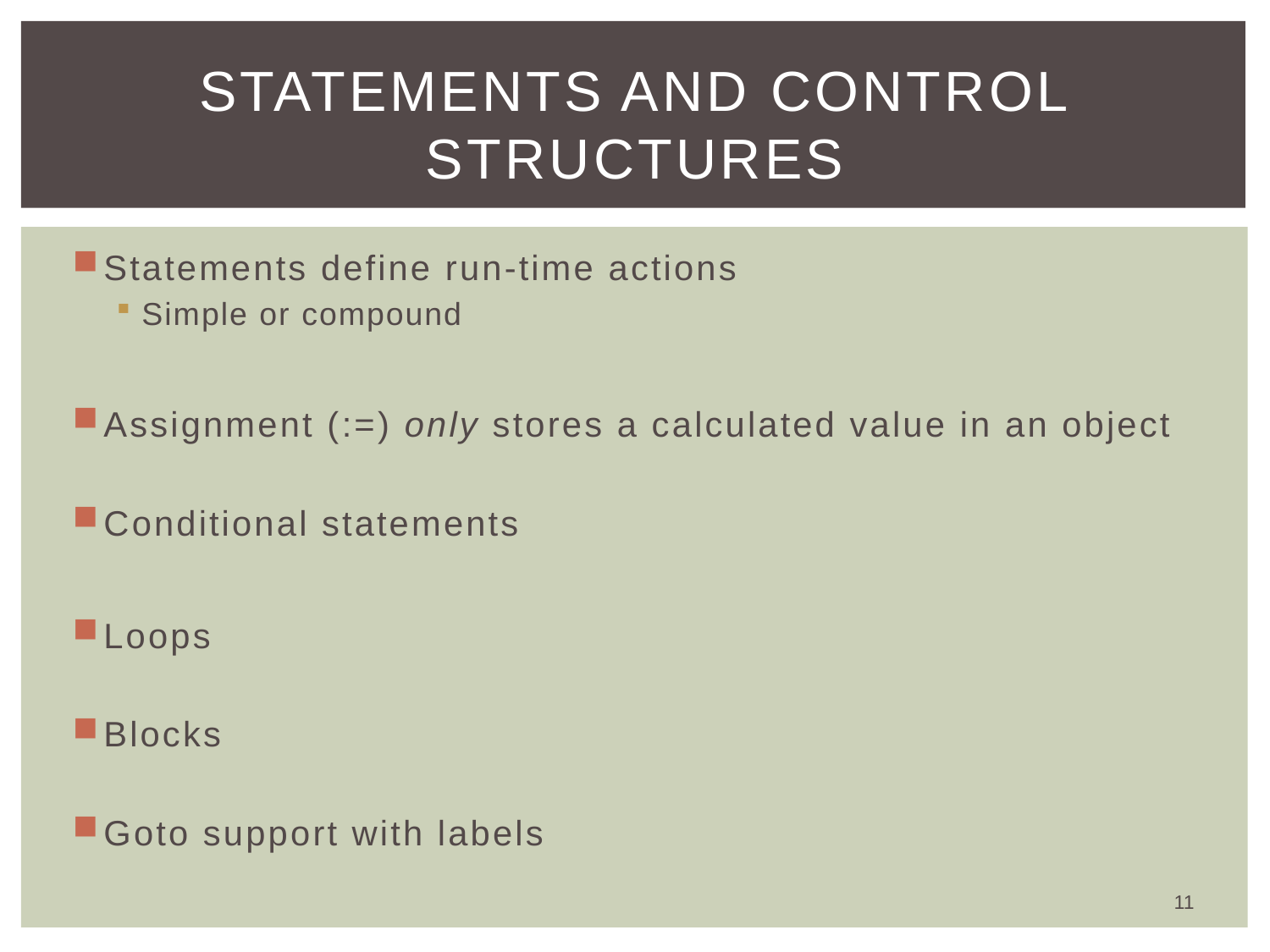

# Statements and control structures
Statements define run-time actions
Simple or compound

Assignment (:=) only stores a calculated value in an object

Conditional statements

Loops

Blocks

Goto support with labels
11